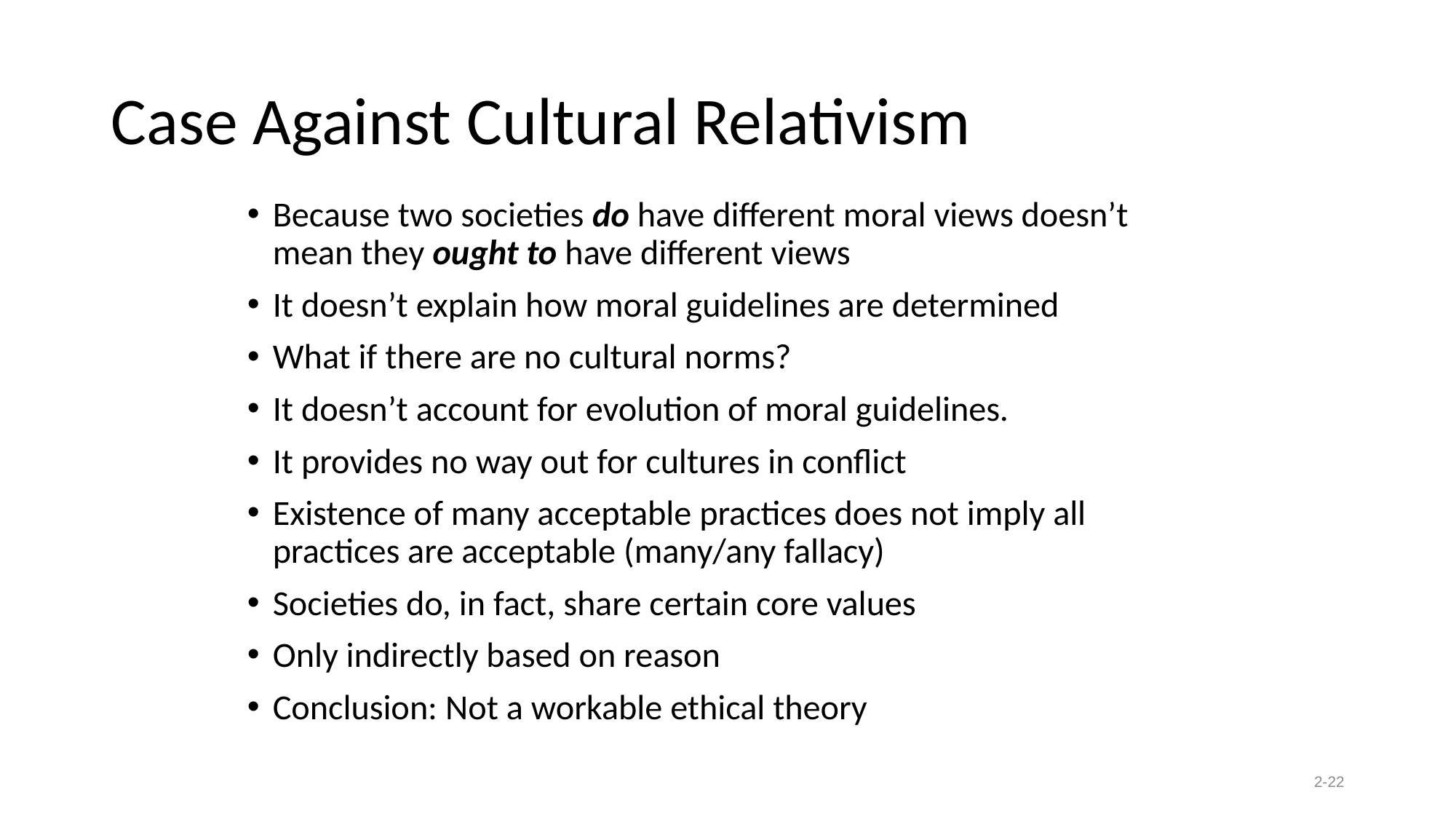

# Case Against Cultural Relativism
Because two societies do have different moral views doesn’t mean they ought to have different views
It doesn’t explain how moral guidelines are determined
What if there are no cultural norms?
It doesn’t account for evolution of moral guidelines.
It provides no way out for cultures in conflict
Existence of many acceptable practices does not imply all practices are acceptable (many/any fallacy)
Societies do, in fact, share certain core values
Only indirectly based on reason
Conclusion: Not a workable ethical theory
2-22